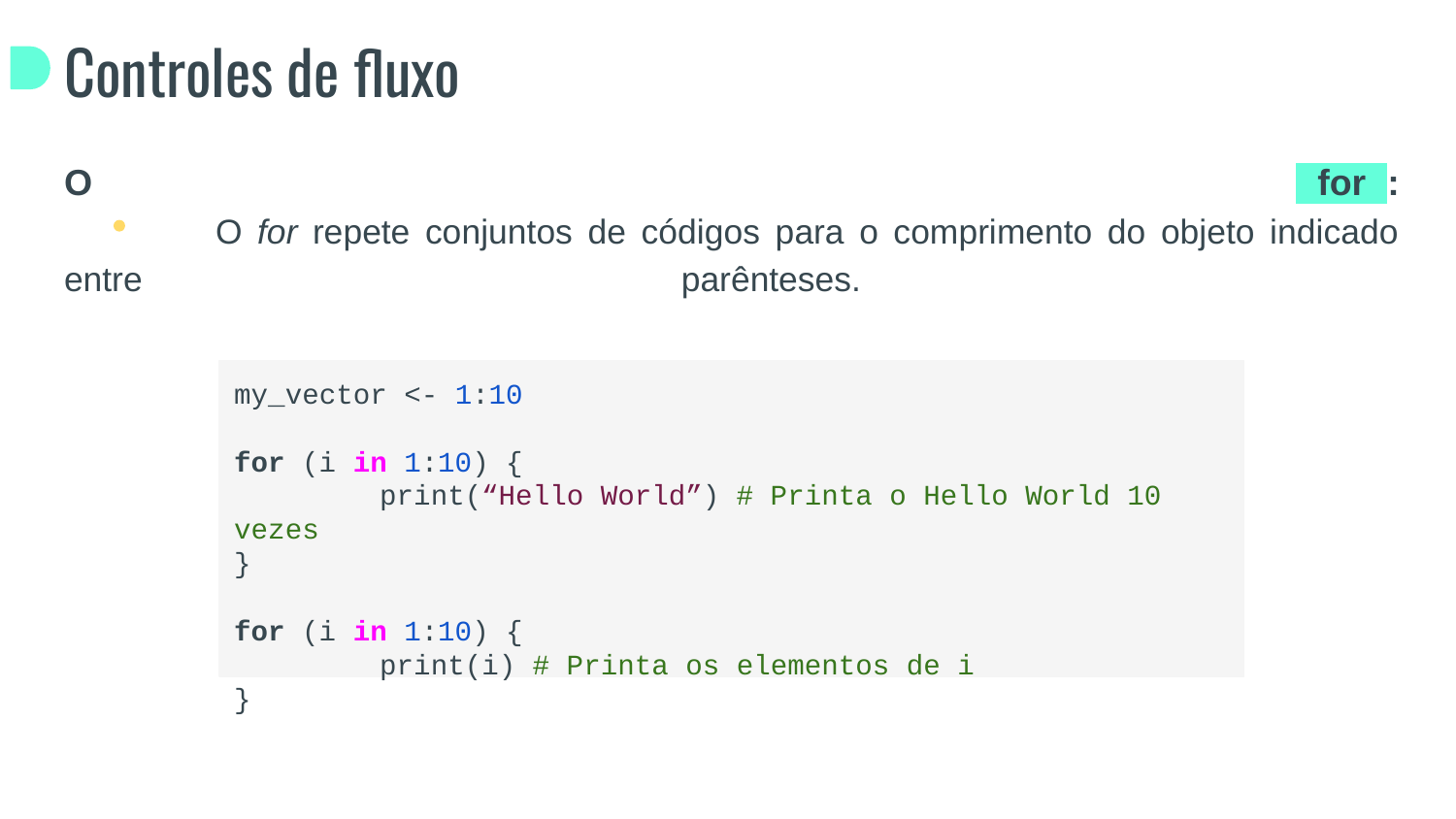

# Controles de fluxo

O +for+:
 	O for repete conjuntos de códigos para o comprimento do objeto indicado entre parênteses.

my_vector <- 1:10

for (i in 1:10) {
	print(“Hello World”) # Printa o Hello World 10 vezes
}

for (i in 1:10) {
	print(i) # Printa os elementos de i
}